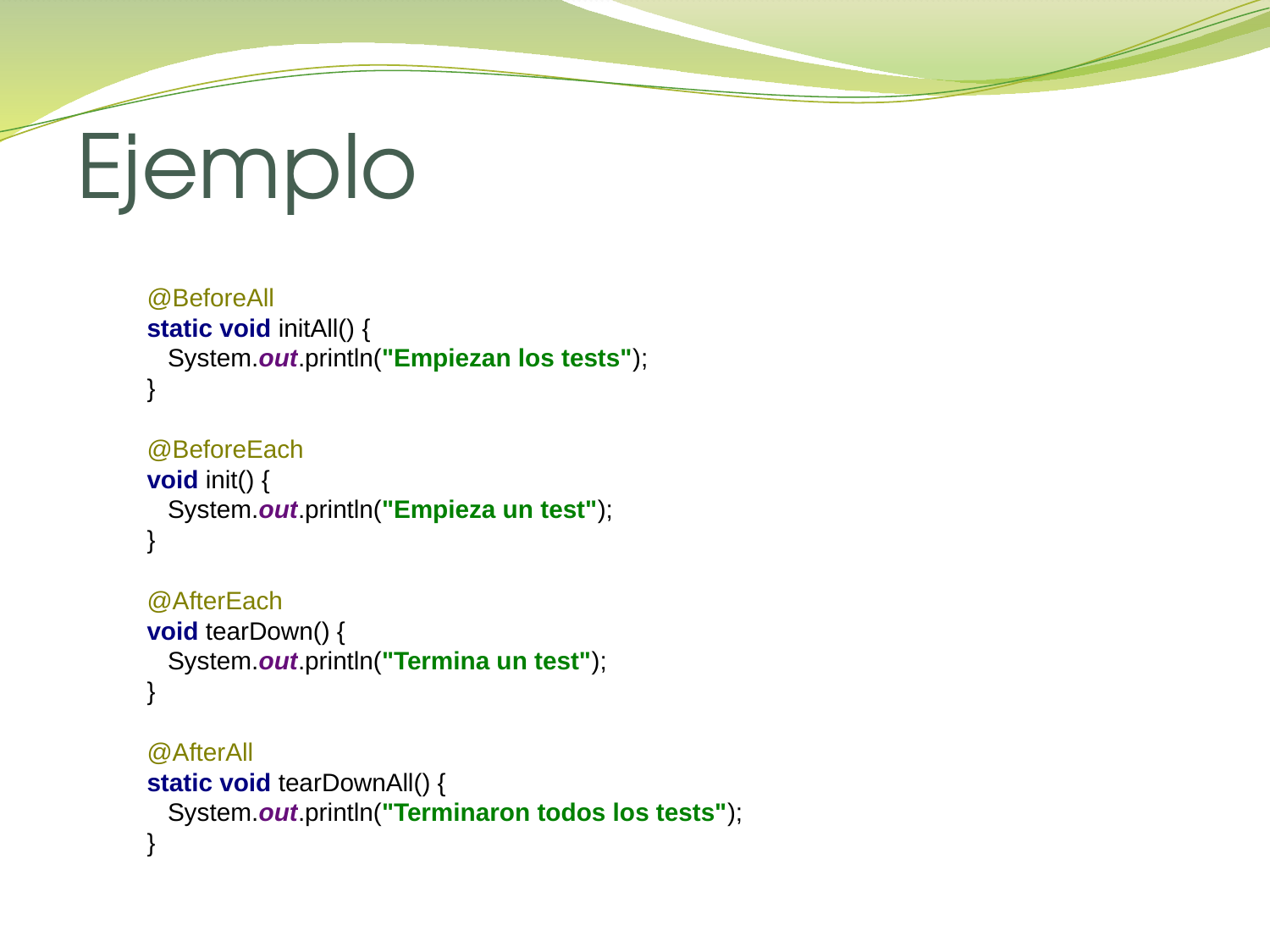

# Ejemplo
@BeforeAll
static void initAll() {
   System.out.println("Empiezan los tests");
}

@BeforeEach
void init() {
   System.out.println("Empieza un test");
}

@AfterEach
void tearDown() {
   System.out.println("Termina un test");
}

@AfterAll
static void tearDownAll() {
   System.out.println("Terminaron todos los tests");
}

54